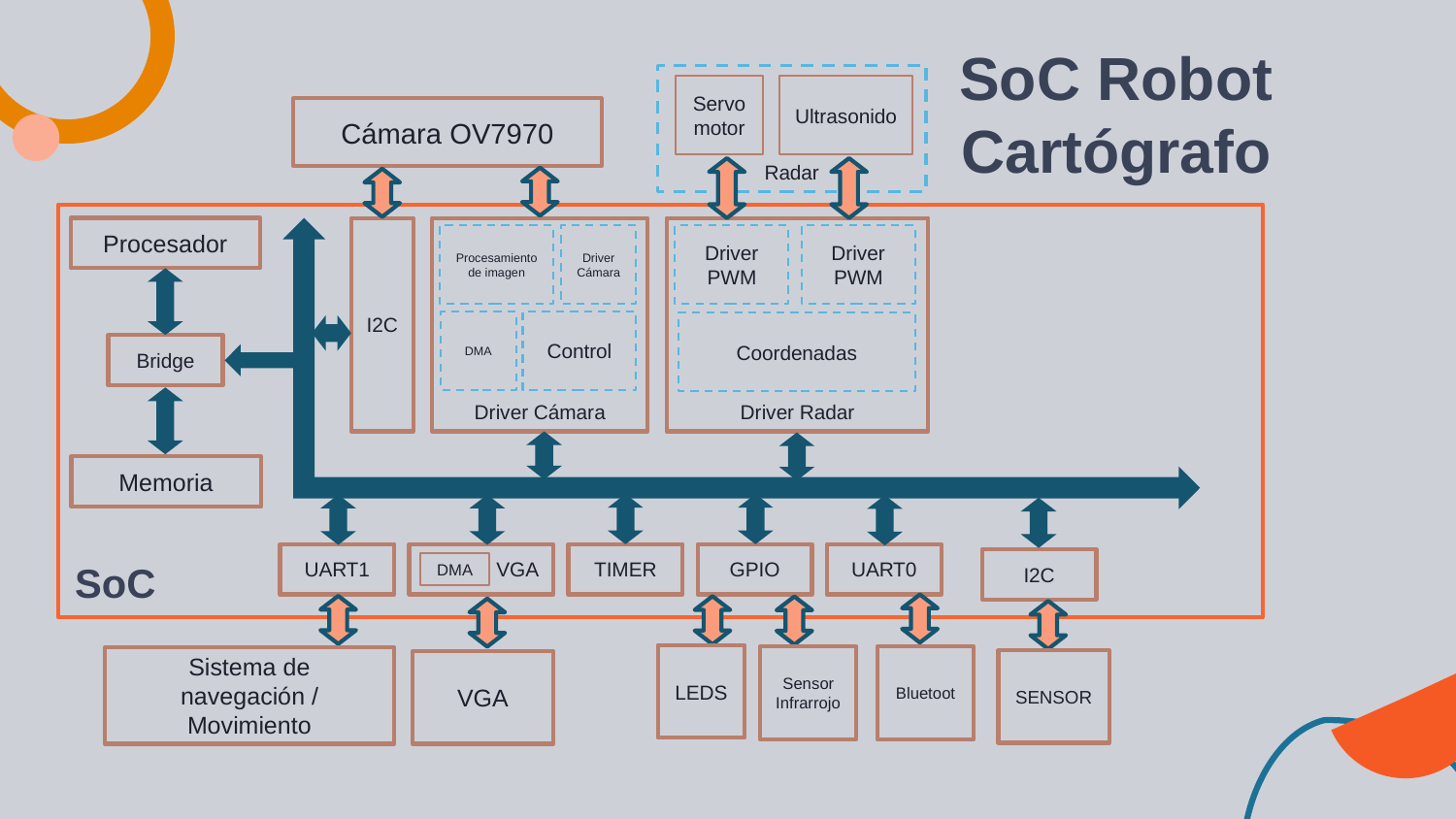

Radar
# SoC Robot Cartógrafo
Ultrasonido
Servomotor
Cámara OV7970

Procesador
I2C
Driver Cámara
Driver Radar
Driver PWM
Driver PWM
Procesamiento de imagen
Driver Cámara

DMA
Control
Coordenadas

Bridge

Memoria

SoC
UART0
UART1
VGA
TIMER
GPIO
I2C
DMA

LEDS
Bluetoot
Sensor Infrarrojo
Sistema de navegación / Movimiento
SENSOR
VGA